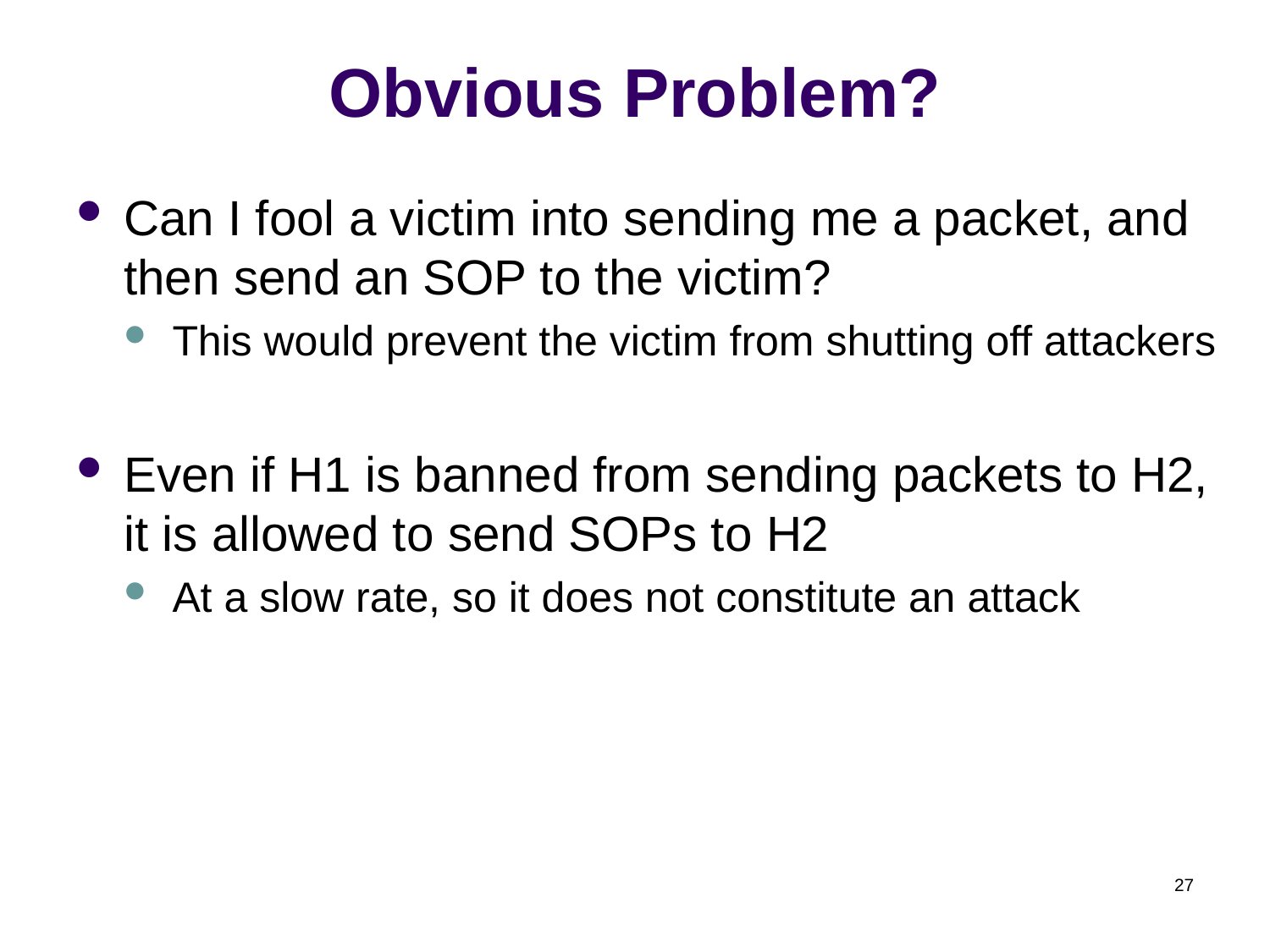

# Obvious Problem?
Can I fool a victim into sending me a packet, and then send an SOP to the victim?
This would prevent the victim from shutting off attackers

Even if H1 is banned from sending packets to H2, it is allowed to send SOPs to H2
At a slow rate, so it does not constitute an attack
27